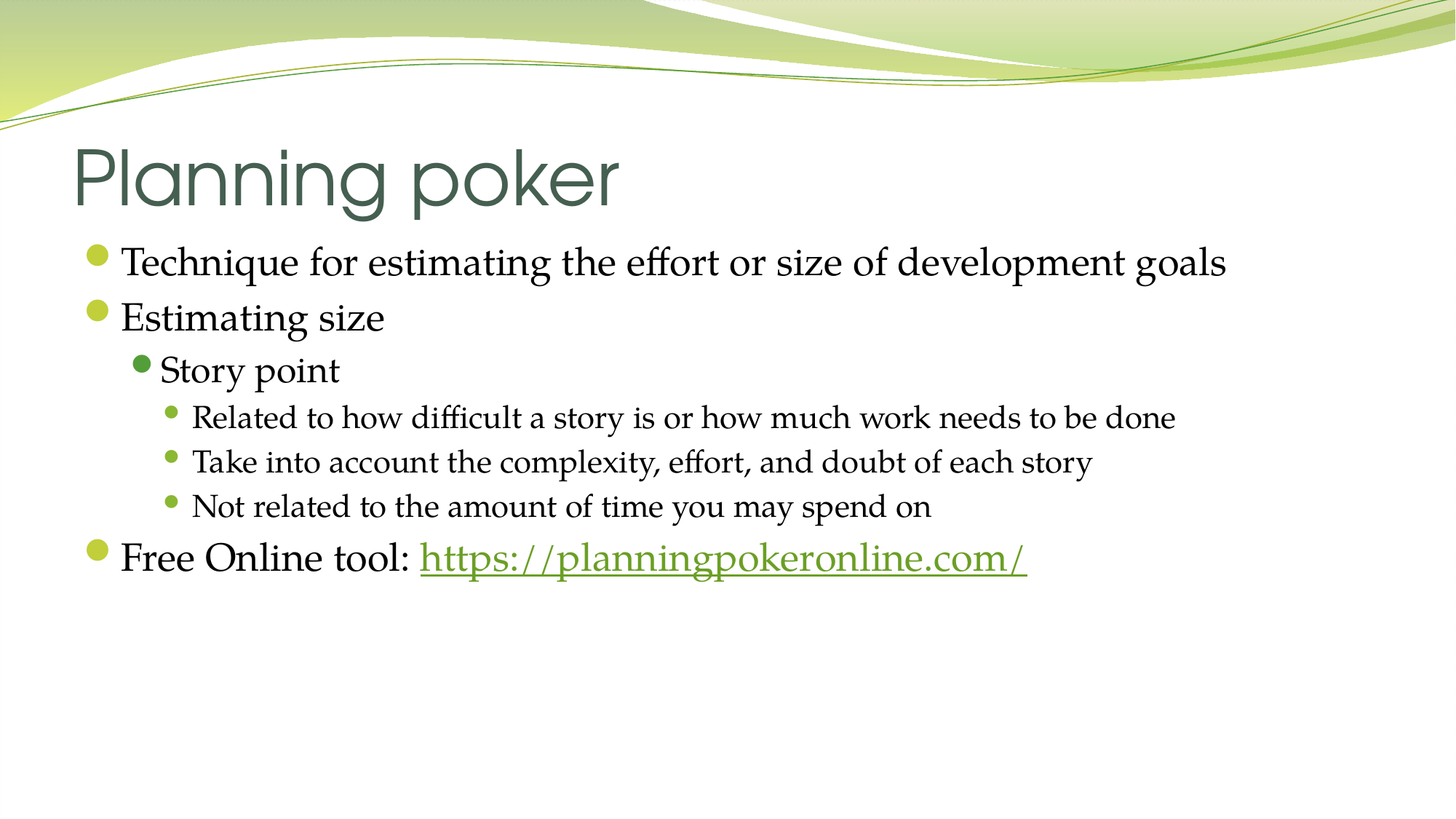

# Planning poker
Technique for estimating the effort or size of development goals
Estimating size
Story point
Related to how difficult a story is or how much work needs to be done
Take into account the complexity, effort, and doubt of each story
Not related to the amount of time you may spend on
Free Online tool: https://planningpokeronline.com/